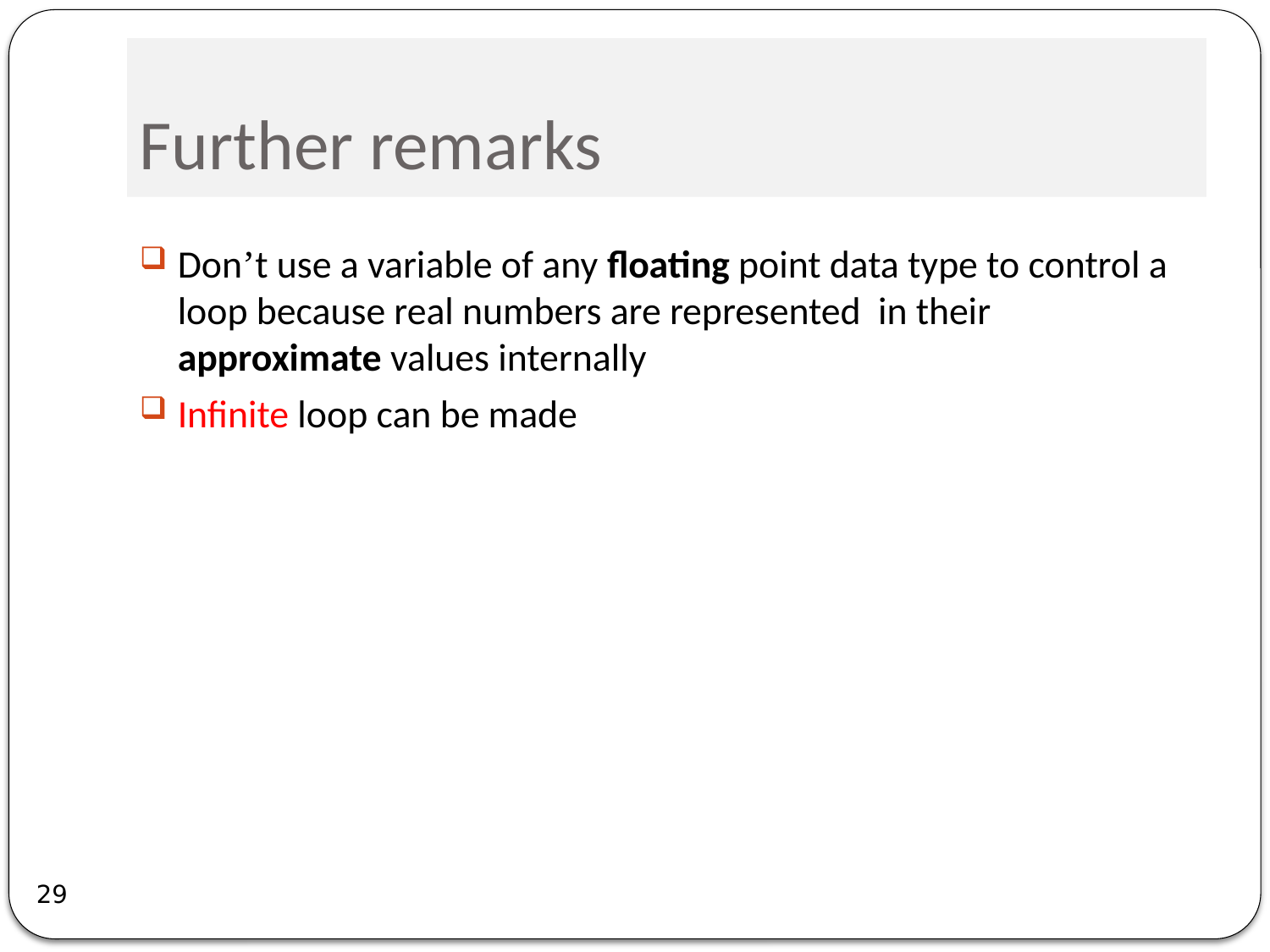

# Further remarks
Don’t use a variable of any floating point data type to control a loop because real numbers are represented  in their approximate values internally
Infinite loop can be made
29